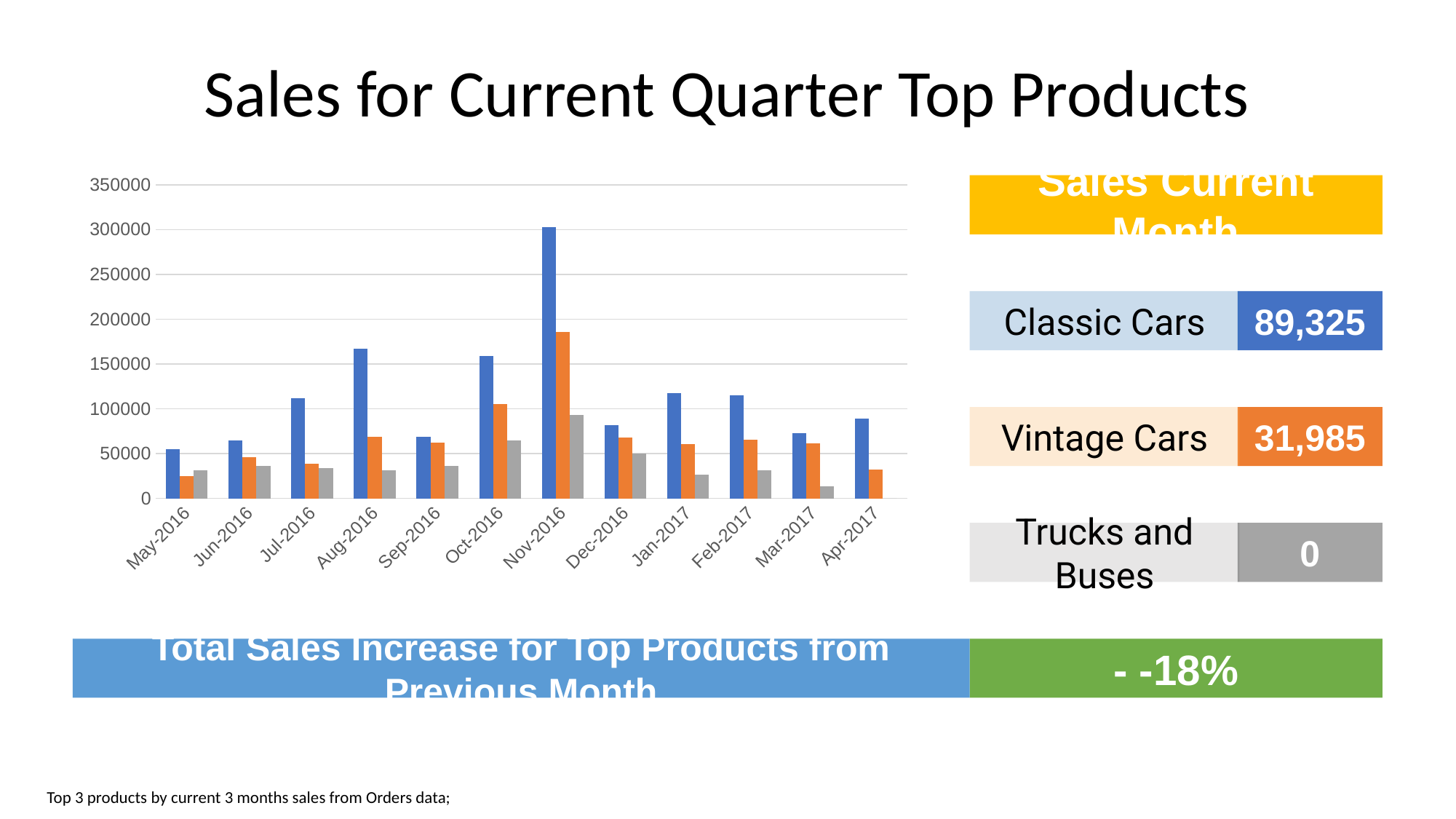

# Sales for Current Quarter Top Products

### Chart

| Category | P1 | P2 | P3 |
|---|---|---|---|
| May-2016 | 54827.409812927246 | 25092.42003250122 | 30967.200244903564 |
| Jun-2016 | 64951.76968765259 | 45956.380027770996 | 36238.54024505615 |
| Jul-2016 | 112157.2098274231 | 38614.88976287842 | 33893.73970413208 |
| Aug-2016 | 167256.89030456543 | 68842.01991653442 | 31161.900009155273 |
| Sep-2016 | 68753.79993247986 | 62245.089977264404 | 36402.0199508667 |
| Oct-2016 | 159348.09968185425 | 105356.10023880005 | 64833.62012863159 |
| Nov-2016 | 303144.8597831726 | 186054.61009025574 | 93027.7399482727 |
| Dec-2016 | 81352.64015197754 | 67906.50985336304 | 49835.60019302368 |
| Jan-2017 | 117264.38987731934 | 60391.680084228516 | 26492.879920959473 |
| Feb-2017 | 115195.17009353638 | 65304.56048965454 | 31138.02003097534 |
| Mar-2017 | 73202.99014282227 | 61598.07970428467 | 13486.420001983643 |
| Apr-2017 | 89325.14995956421 | 31985.11025238037 | 0.0 |
Sales Current Month
89,325
Classic Cars
31,985
Vintage Cars
0
Trucks and Buses
Total Sales Increase for Top Products from Previous Month
- -18%
Top 3 products by current 3 months sales from Orders data;